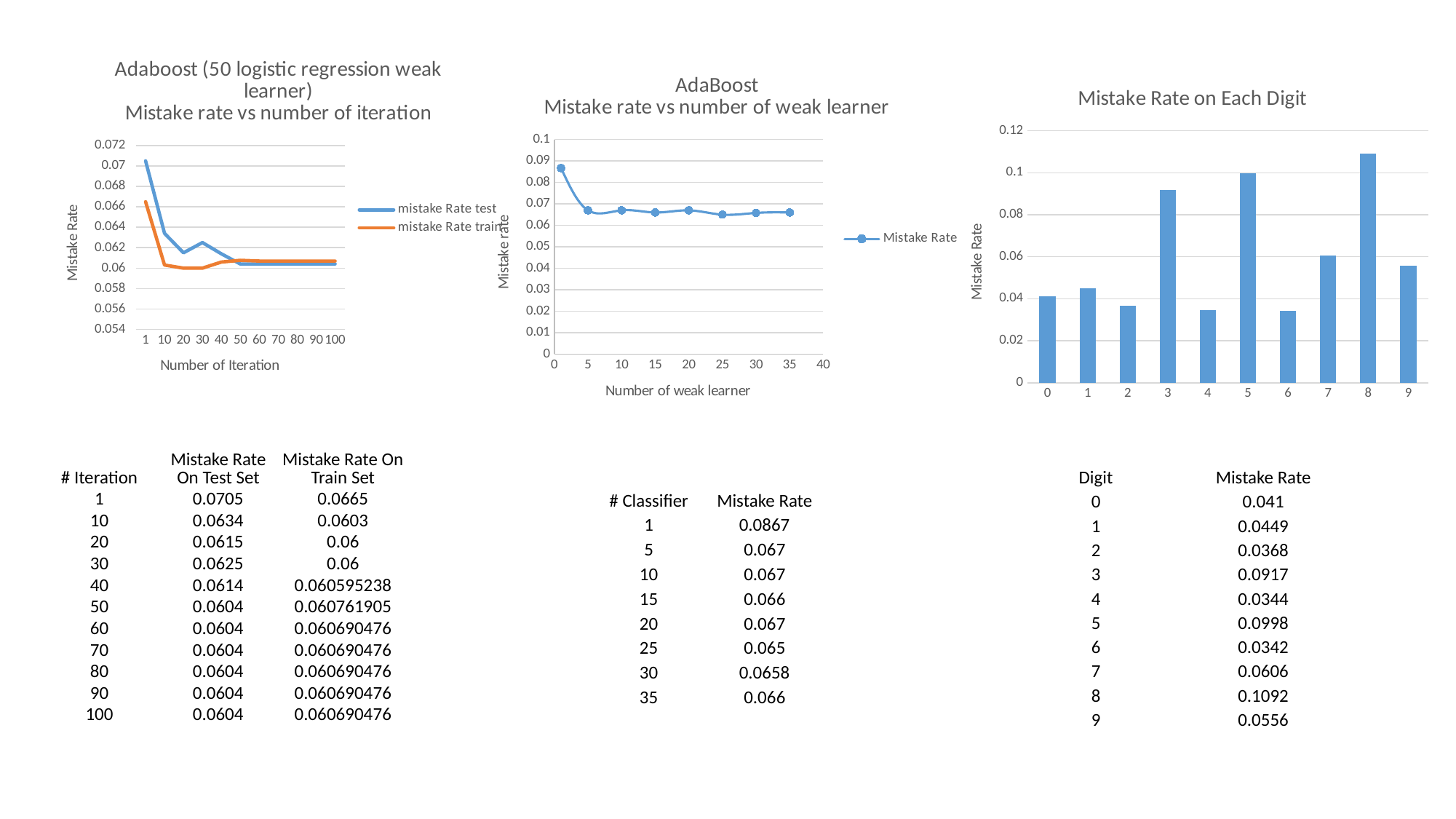

### Chart: Adaboost (50 logistic regression weak learner)
Mistake rate vs number of iteration

| Category | mistake Rate test | mistake Rate train |
|---|---|---|
| 1.0 | 0.0705 | 0.0665 |
| 10.0 | 0.0634 | 0.0603 |
| 20.0 | 0.0615 | 0.06 |
| 30.0 | 0.0625 | 0.06 |
| 40.0 | 0.0614 | 0.0605952380952381 |
| 50.0 | 0.0604000000000001 | 0.0607619047619048 |
| 60.0 | 0.0604000000000001 | 0.0606904761904762 |
| 70.0 | 0.0604000000000001 | 0.0606904761904762 |
| 80.0 | 0.0604000000000001 | 0.0606904761904762 |
| 90.0 | 0.0604000000000001 | 0.0606904761904762 |
| 100.0 | 0.0604000000000001 | 0.0606904761904762 |

### Chart: AdaBoost
Mistake rate vs number of weak learner

| Category | Mistake Rate |
|---|---|

### Chart: Mistake Rate on Each Digit

| Category | Mistake Rate |
|---|---|
| 0.0 | 0.0409999999999999 |
| 1.0 | 0.0448999999999999 |
| 2.0 | 0.0368000000000001 |
| 3.0 | 0.0917 |
| 4.0 | 0.0344 |
| 5.0 | 0.0998 |
| 6.0 | 0.0342 |
| 7.0 | 0.0606 |
| 8.0 | 0.1092 |
| 9.0 | 0.0556 |
| # Iteration | Mistake Rate On Test Set | Mistake Rate On Train Set |
| --- | --- | --- |
| 1 | 0.0705 | 0.0665 |
| 10 | 0.0634 | 0.0603 |
| 20 | 0.0615 | 0.06 |
| 30 | 0.0625 | 0.06 |
| 40 | 0.0614 | 0.060595238 |
| 50 | 0.0604 | 0.060761905 |
| 60 | 0.0604 | 0.060690476 |
| 70 | 0.0604 | 0.060690476 |
| 80 | 0.0604 | 0.060690476 |
| 90 | 0.0604 | 0.060690476 |
| 100 | 0.0604 | 0.060690476 |
| Digit | Mistake Rate |
| --- | --- |
| 0 | 0.041 |
| 1 | 0.0449 |
| 2 | 0.0368 |
| 3 | 0.0917 |
| 4 | 0.0344 |
| 5 | 0.0998 |
| 6 | 0.0342 |
| 7 | 0.0606 |
| 8 | 0.1092 |
| 9 | 0.0556 |
| # Classifier | Mistake Rate |
| --- | --- |
| 1 | 0.0867 |
| 5 | 0.067 |
| 10 | 0.067 |
| 15 | 0.066 |
| 20 | 0.067 |
| 25 | 0.065 |
| 30 | 0.0658 |
| 35 | 0.066 |